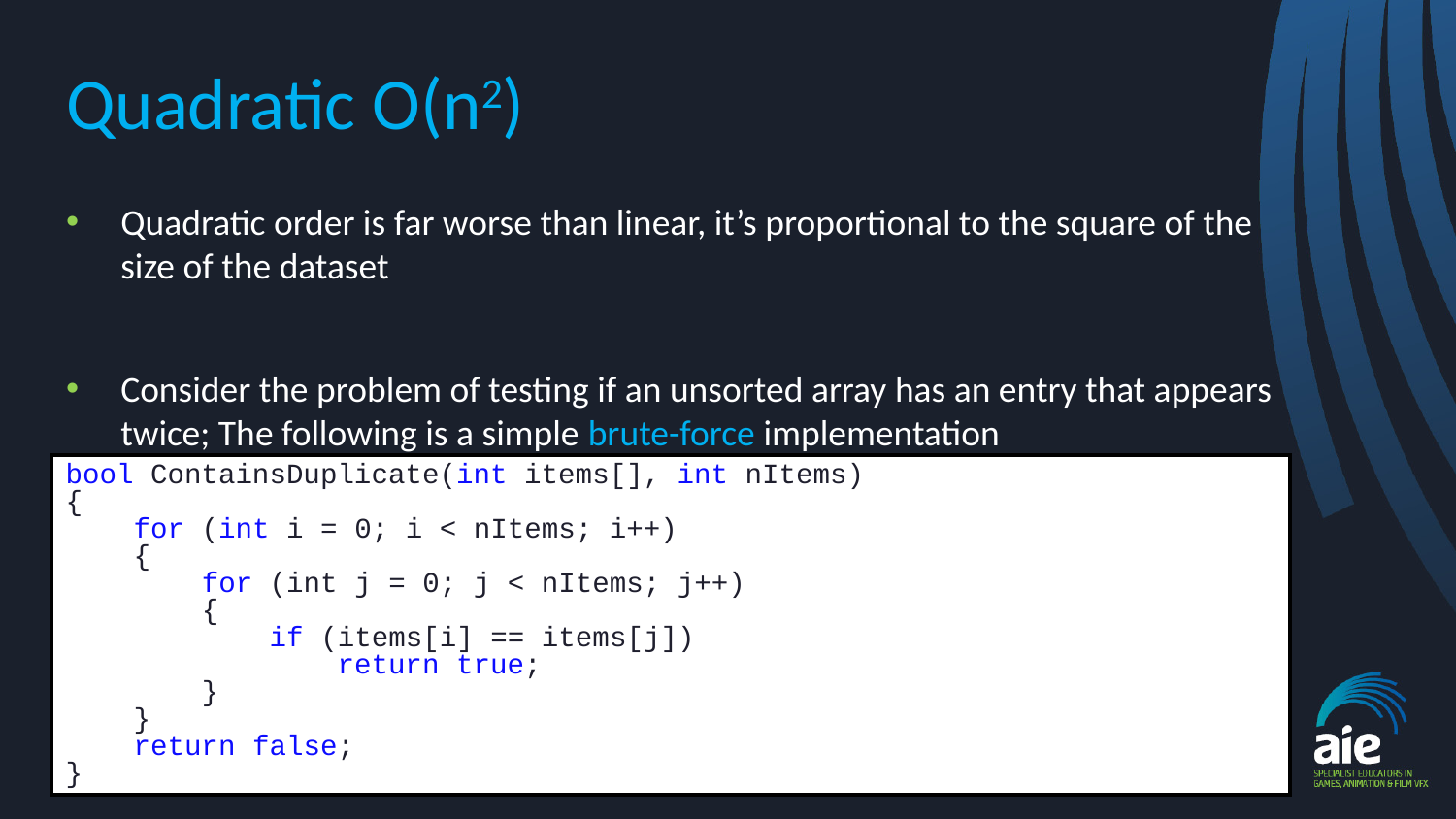

# Quadratic O(n2)
Quadratic order is far worse than linear, it’s proportional to the square of the size of the dataset

Consider the problem of testing if an unsorted array has an entry that appears twice; The following is a simple brute-force implementation

bool ContainsDuplicate(int items[], int nItems)
{
    for (int i = 0; i < nItems; i++)
    {
        for (int j = 0; j < nItems; j++)
        {
            if (items[i] == items[j])
                return true;
        }
    }
    return false;
}